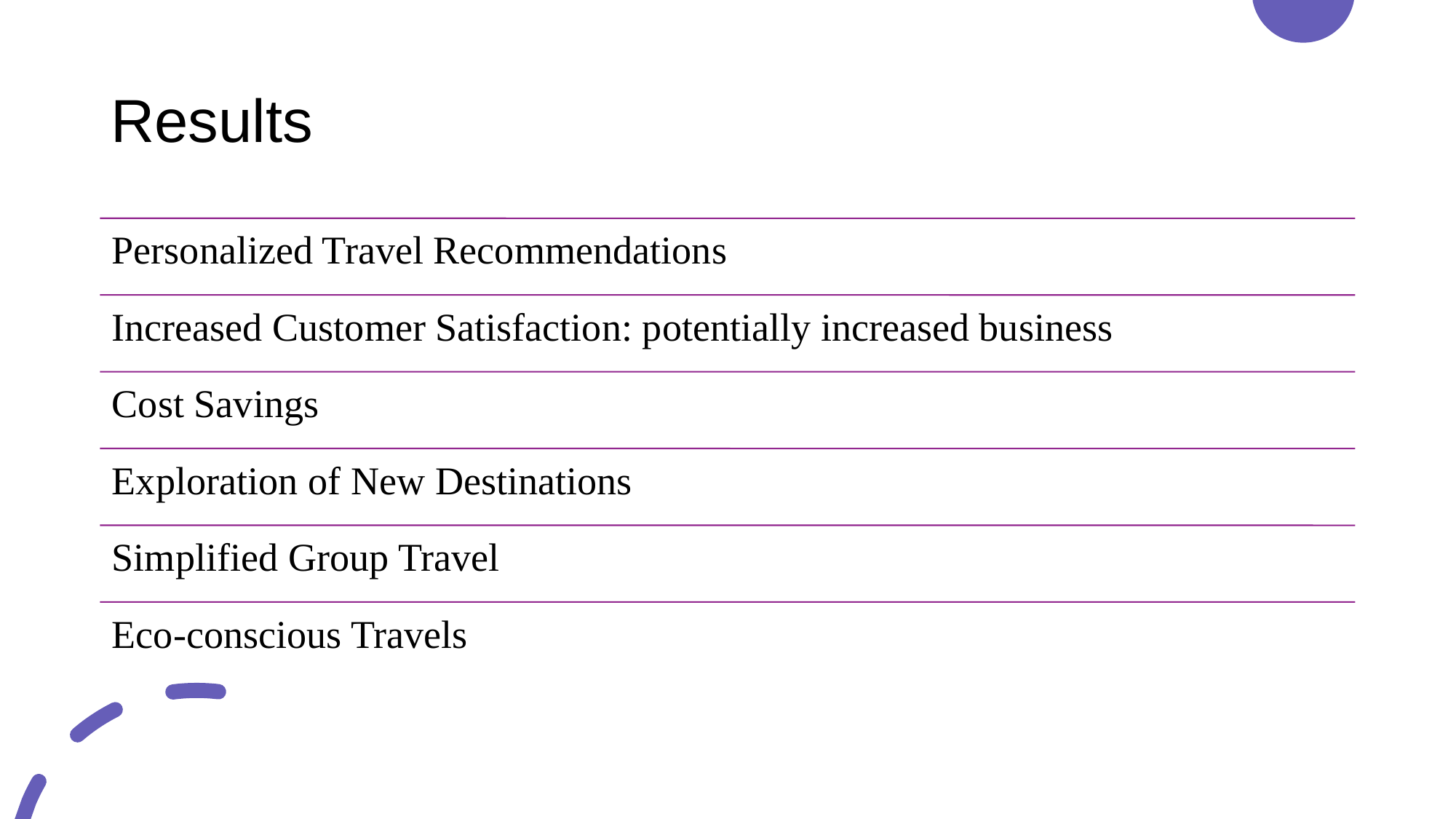

# Results
Personalized Travel Recommendations
Increased Customer Satisfaction: potentially increased business
Cost Savings
Exploration of New Destinations
Simplified Group Travel
Eco-conscious Travels